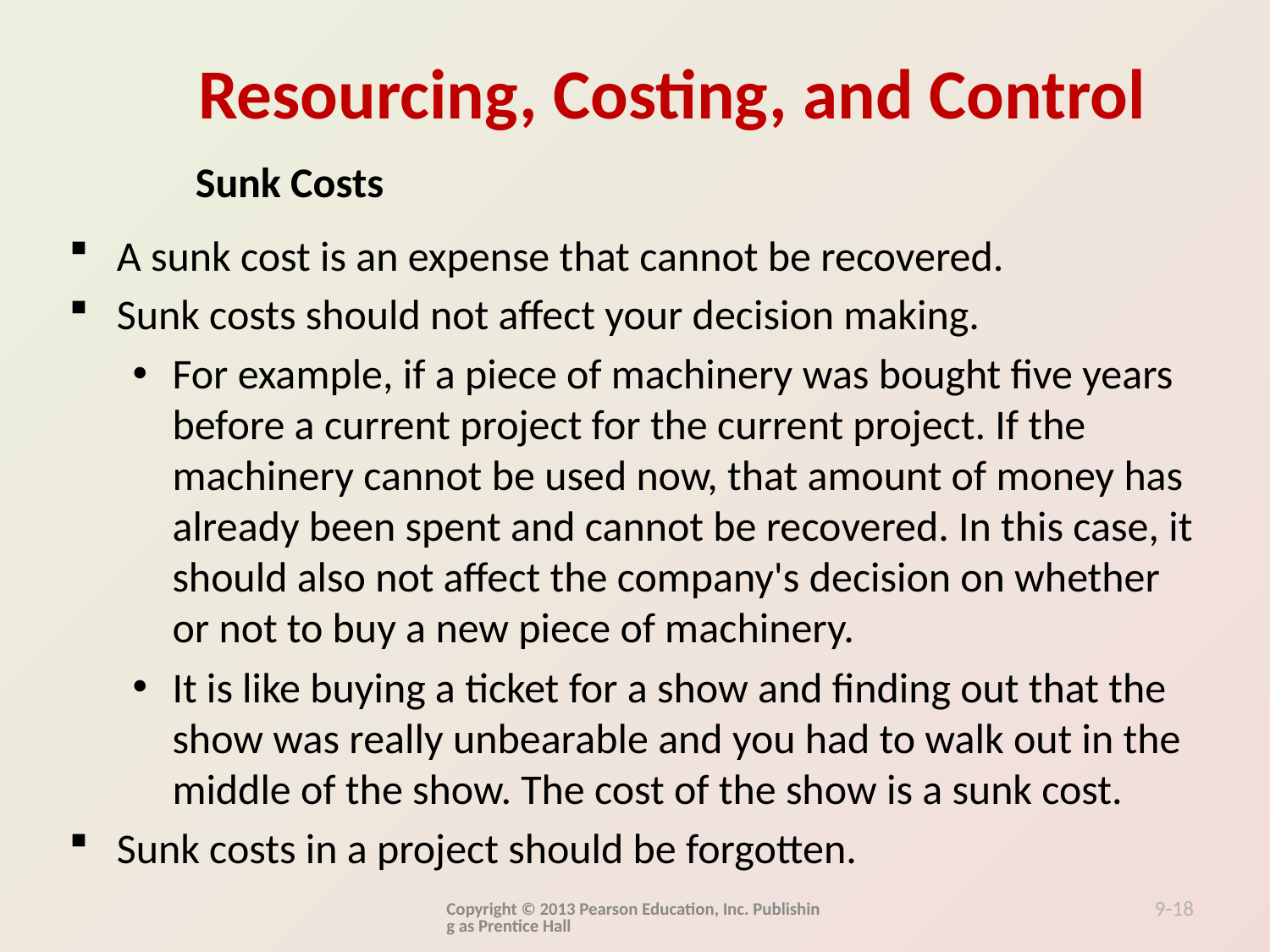

Sunk Costs
A sunk cost is an expense that cannot be recovered.
Sunk costs should not affect your decision making.
For example, if a piece of machinery was bought five years before a current project for the current project. If the machinery cannot be used now, that amount of money has already been spent and cannot be recovered. In this case, it should also not affect the company's decision on whether or not to buy a new piece of machinery.
It is like buying a ticket for a show and finding out that the show was really unbearable and you had to walk out in the middle of the show. The cost of the show is a sunk cost.
Sunk costs in a project should be forgotten.

Copyright © 2013 Pearson Education, Inc. Publishing as Prentice Hall
9-18